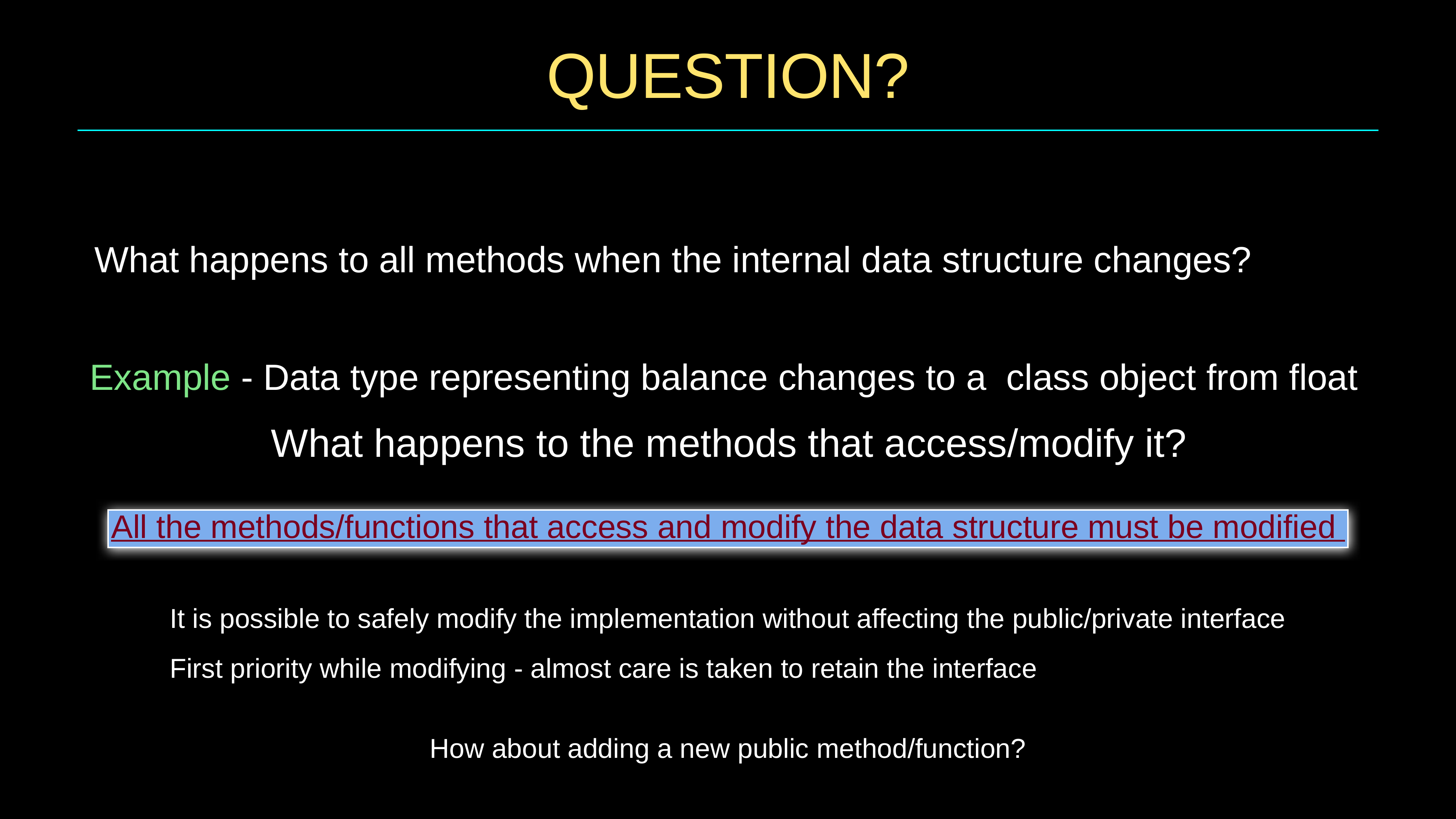

# Question?

What happens to all methods when the internal data structure changes?
Example - Data type representing balance changes to a  class object from float
What happens to the methods that access/modify it?
All the methods/functions that access and modify the data structure must be modified
It is possible to safely modify the implementation without affecting the public/private interface
First priority while modifying - almost care is taken to retain the interface
How about adding a new public method/function?
6